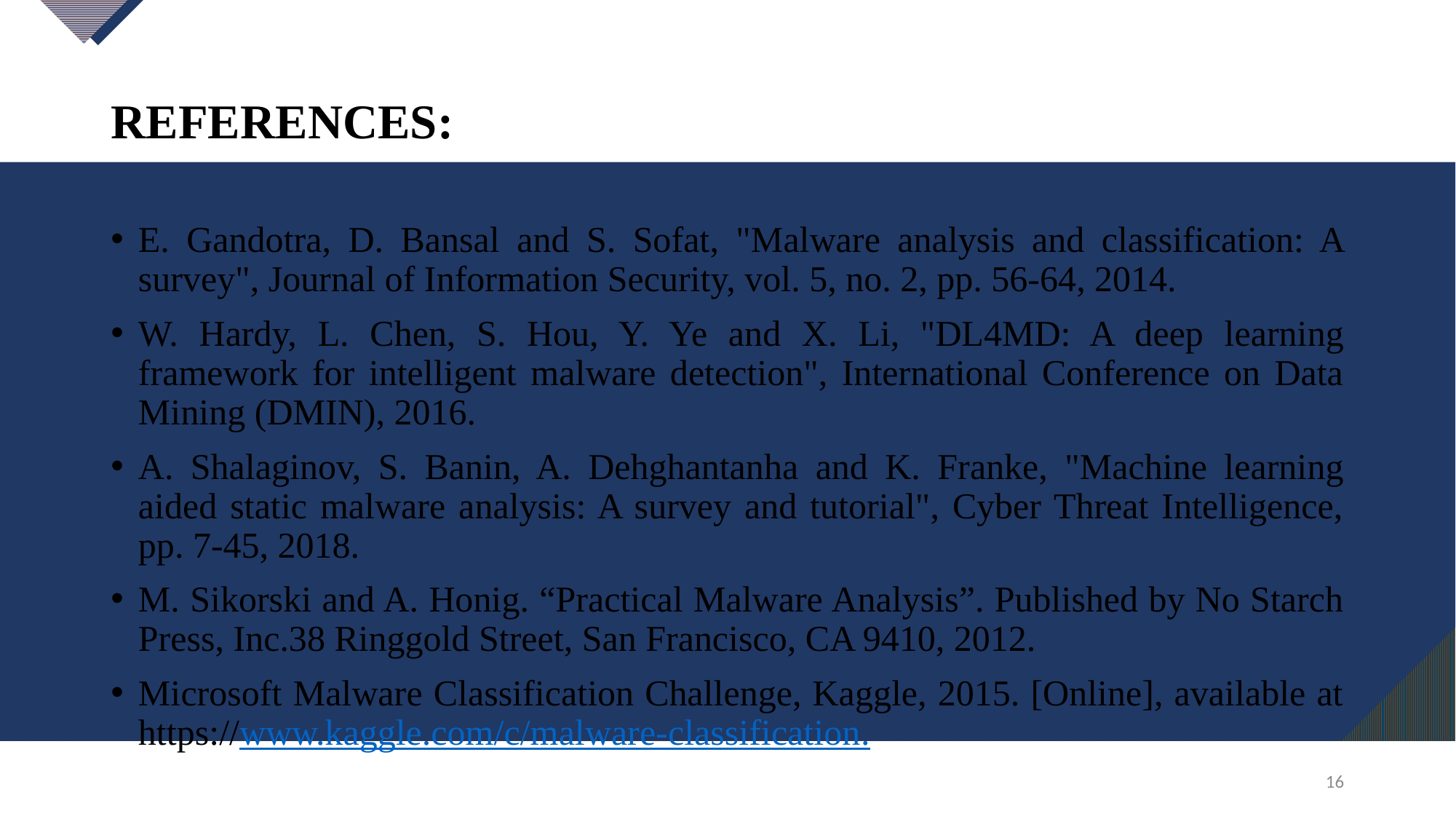

# REFERENCES:

E. Gandotra, D. Bansal and S. Sofat, "Malware analysis and classification: A survey", Journal of Information Security, vol. 5, no. 2, pp. 56-64, 2014.
W. Hardy, L. Chen, S. Hou, Y. Ye and X. Li, "DL4MD: A deep learning framework for intelligent malware detection", International Conference on Data Mining (DMIN), 2016.
A. Shalaginov, S. Banin, A. Dehghantanha and K. Franke, "Machine learning aided static malware analysis: A survey and tutorial", Cyber Threat Intelligence, pp. 7-45, 2018.
M. Sikorski and A. Honig. “Practical Malware Analysis”. Published by No Starch Press, Inc.38 Ringgold Street, San Francisco, CA 9410, 2012.
Microsoft Malware Classification Challenge, Kaggle, 2015. [Online], available at https://www.kaggle.com/c/malware-classification.
16